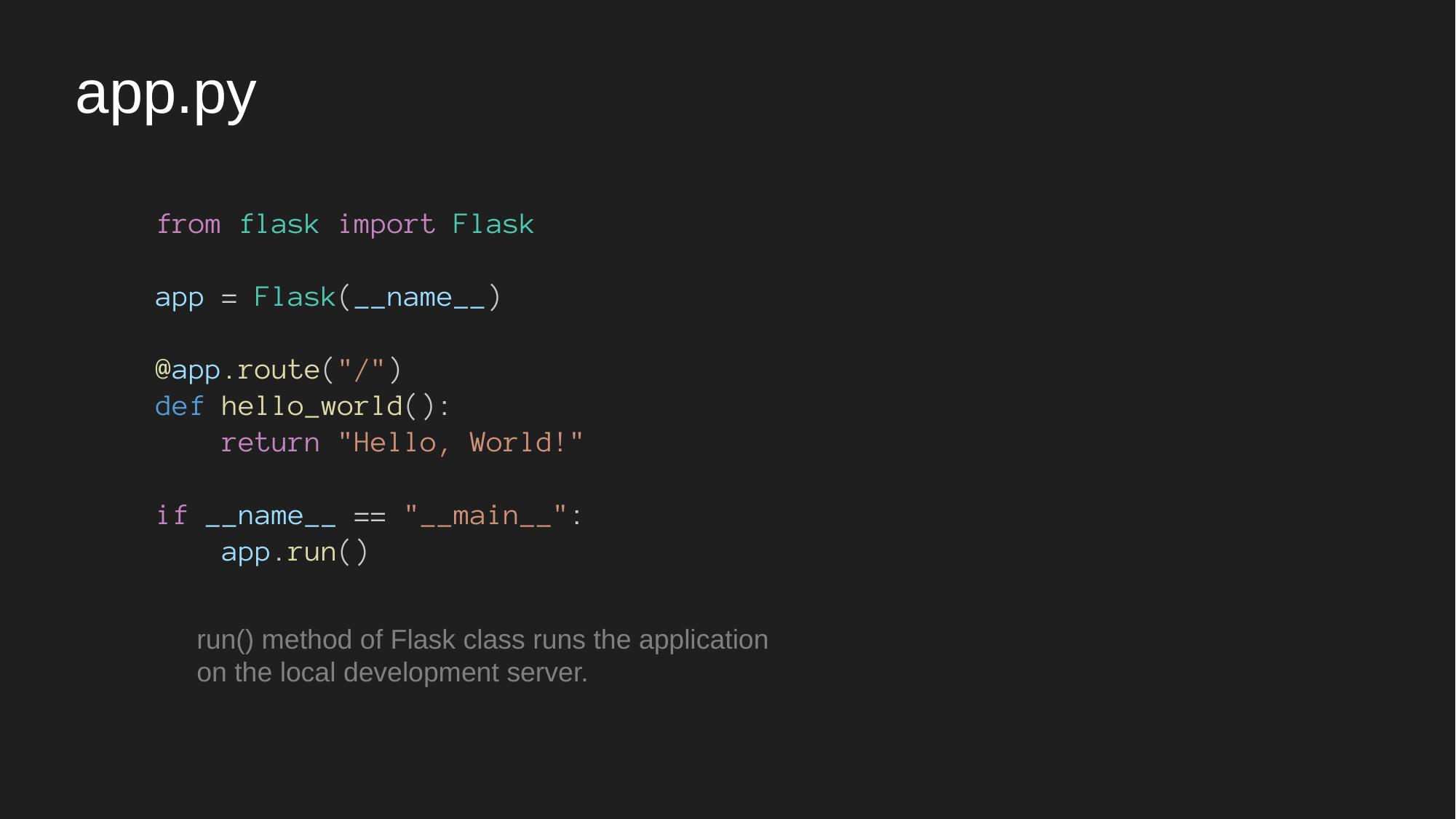

app.py
from flask import Flask
app = Flask(__name__)
@app.route("/")
def hello_world():
    return "Hello, World!"
if __name__ == "__main__":
    app.run()
run() method of Flask class runs the application
on the local development server.